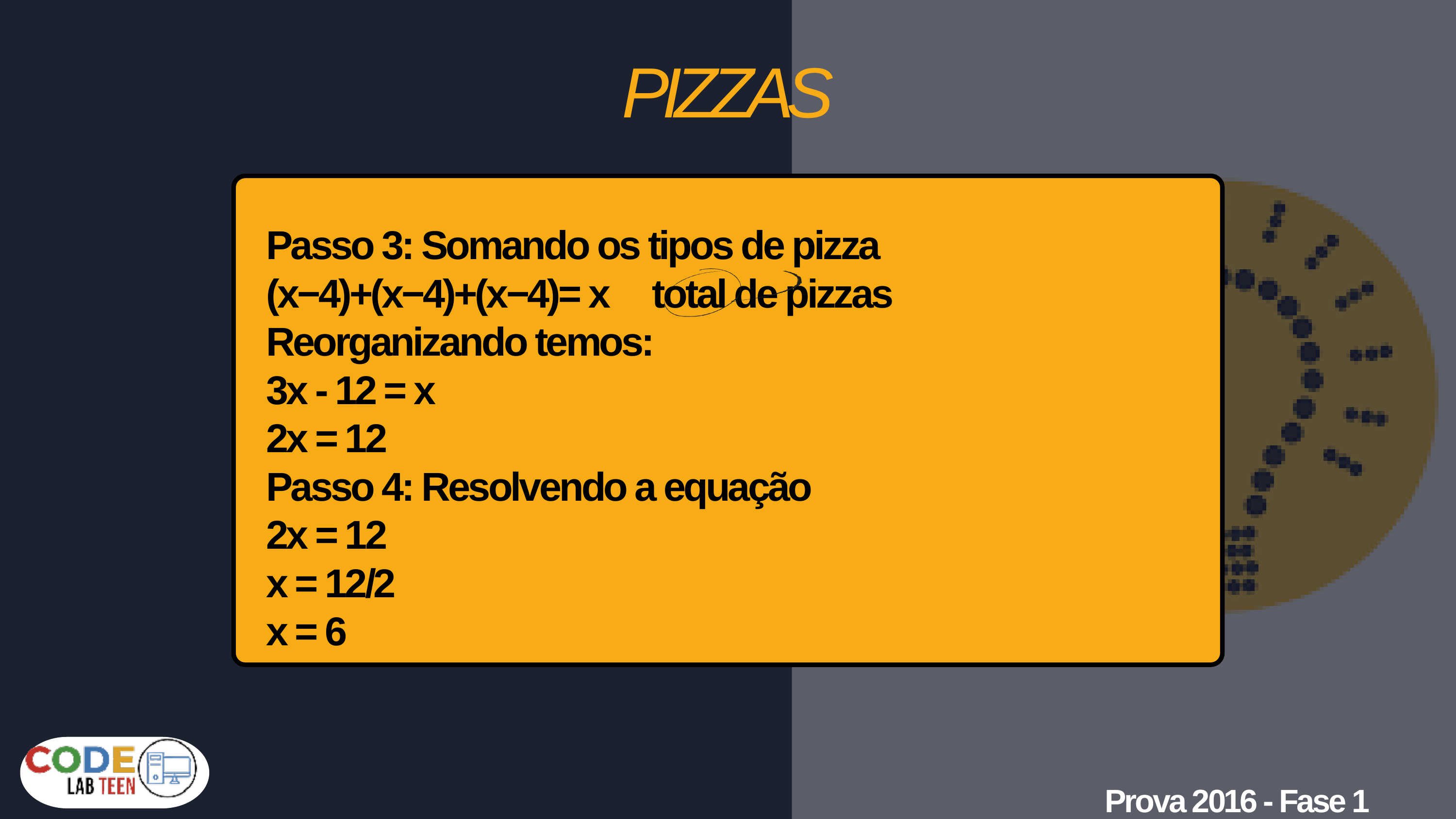

PIZZAS

Passo 3: Somando os tipos de pizza
(x−4)+(x−4)+(x−4)= x     total de pizzas
Reorganizando temos:
3x - 12 = x
2x = 12
Passo 4: Resolvendo a equação
2x = 12
x = 12/2
x = 6

Prova 2016 - Fase 1